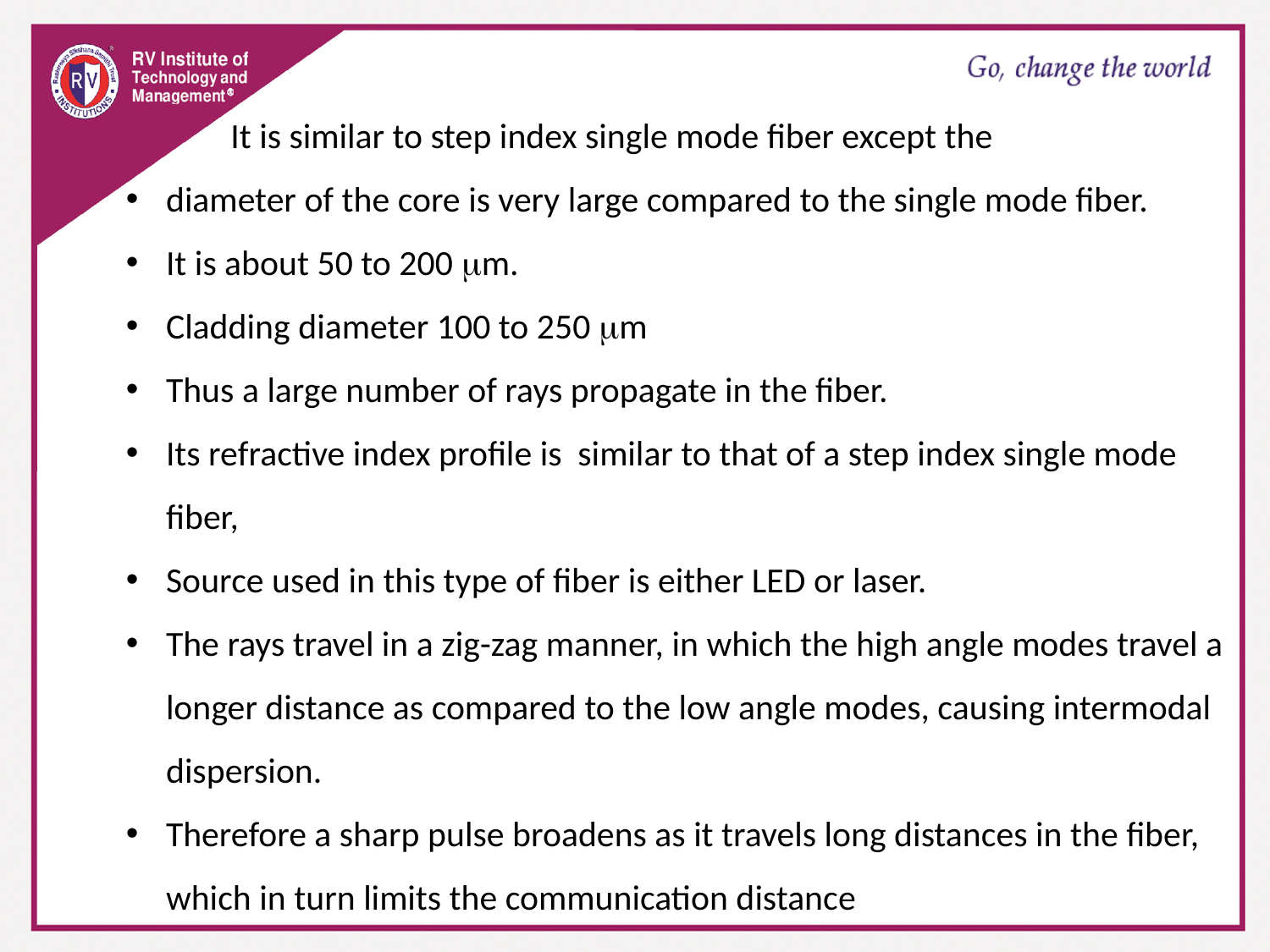

It is similar to step index single mode fiber except the
diameter of the core is very large compared to the single mode fiber.
It is about 50 to 200 μm.
Cladding diameter 100 to 250 μm
Thus a large number of rays propagate in the fiber.
Its refractive index profile is  similar to that of a step index single mode fiber,
Source used in this type of fiber is either LED or laser.
The rays travel in a zig-zag manner, in which the high angle modes travel a longer distance as compared to the low angle modes, causing intermodal dispersion.
Therefore a sharp pulse broadens as it travels long distances in the fiber, which in turn limits the communication distance